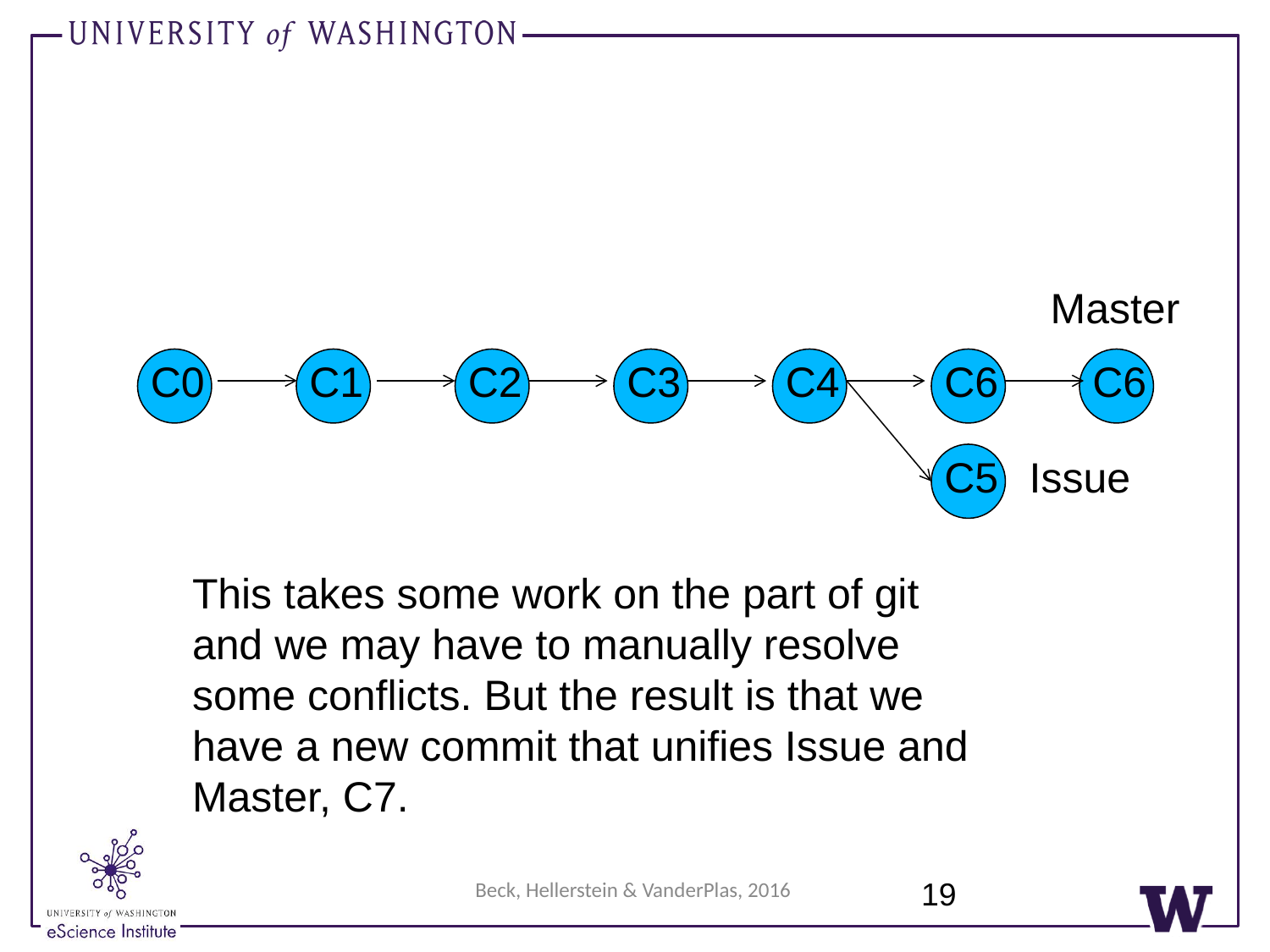

Master

C0

C1

C2

C3

C4

C6

C6

C5
Issue
This takes some work on the part of git and we may have to manually resolve some conflicts. But the result is that we have a new commit that unifies Issue and Master, C7.
19
Beck, Hellerstein & VanderPlas, 2016